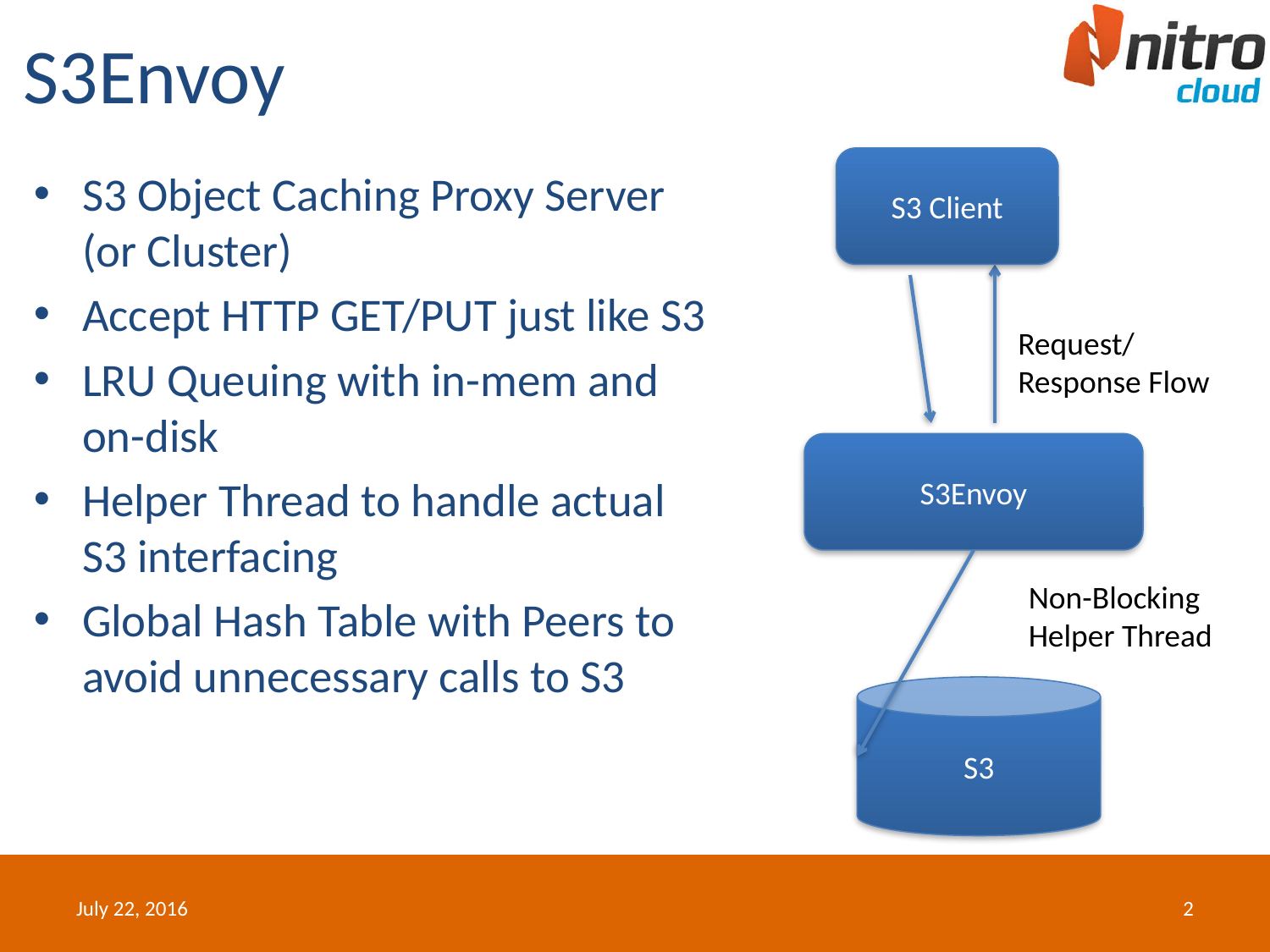

# S3Envoy
S3 Client
S3 Object Caching Proxy Server (or Cluster)
Accept HTTP GET/PUT just like S3
LRU Queuing with in-mem and on-disk
Helper Thread to handle actual S3 interfacing
Global Hash Table with Peers to avoid unnecessary calls to S3
Request/Response Flow
S3Envoy
Non-Blocking Helper Thread
S3
July 22, 2016
2